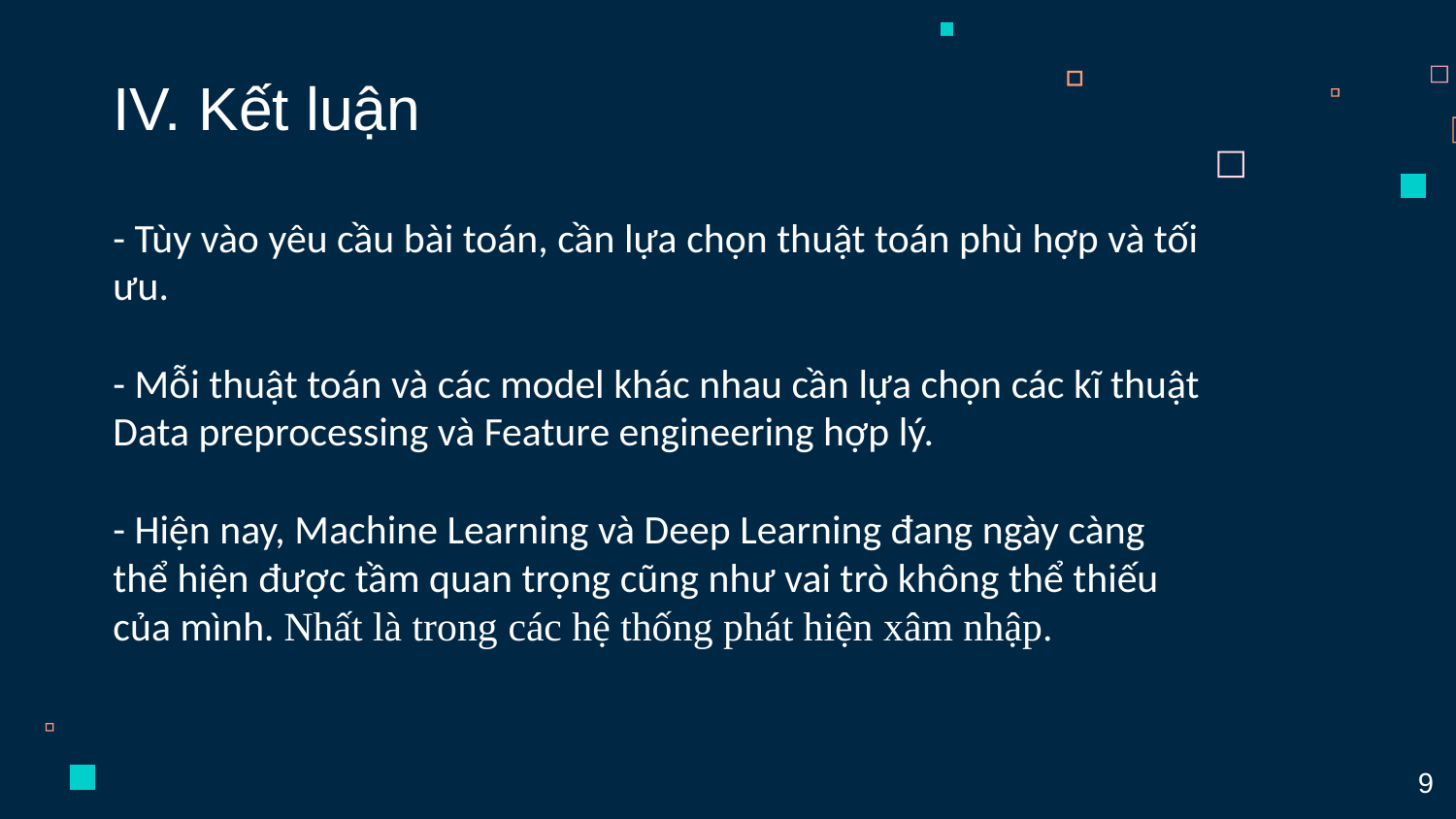

IV. Kết luận
- Tùy vào yêu cầu bài toán, cần lựa chọn thuật toán phù hợp và tối ưu.

- Mỗi thuật toán và các model khác nhau cần lựa chọn các kĩ thuật Data preprocessing và Feature engineering hợp lý.

- Hiện nay, Machine Learning và Deep Learning đang ngày càng thể hiện được tầm quan trọng cũng như vai trò không thể thiếu của mình. Nhất là trong các hệ thống phát hiện xâm nhập.
9